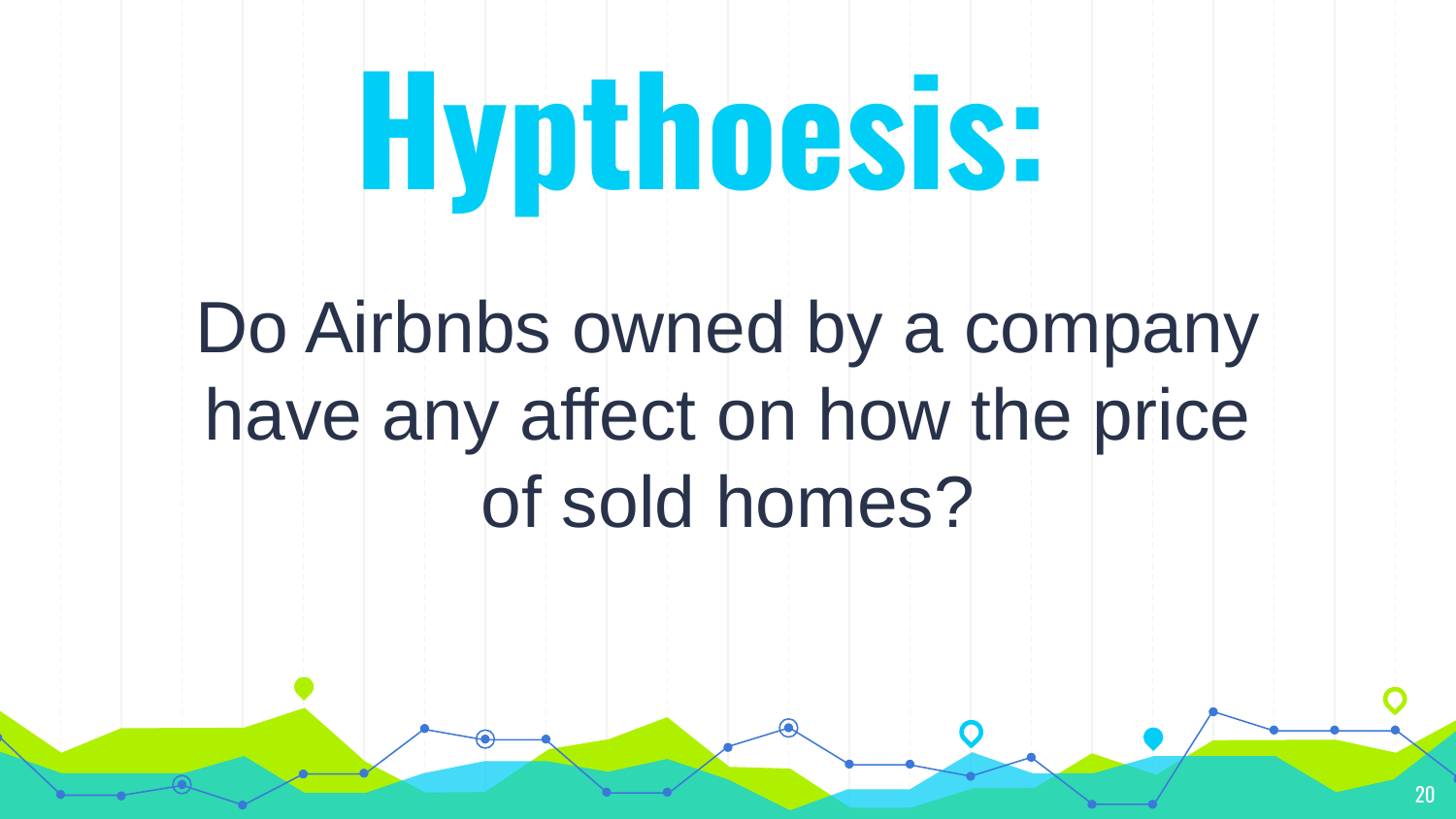

Hypthoesis:
Do Airbnbs owned by a company have any affect on how the price of sold homes?

20